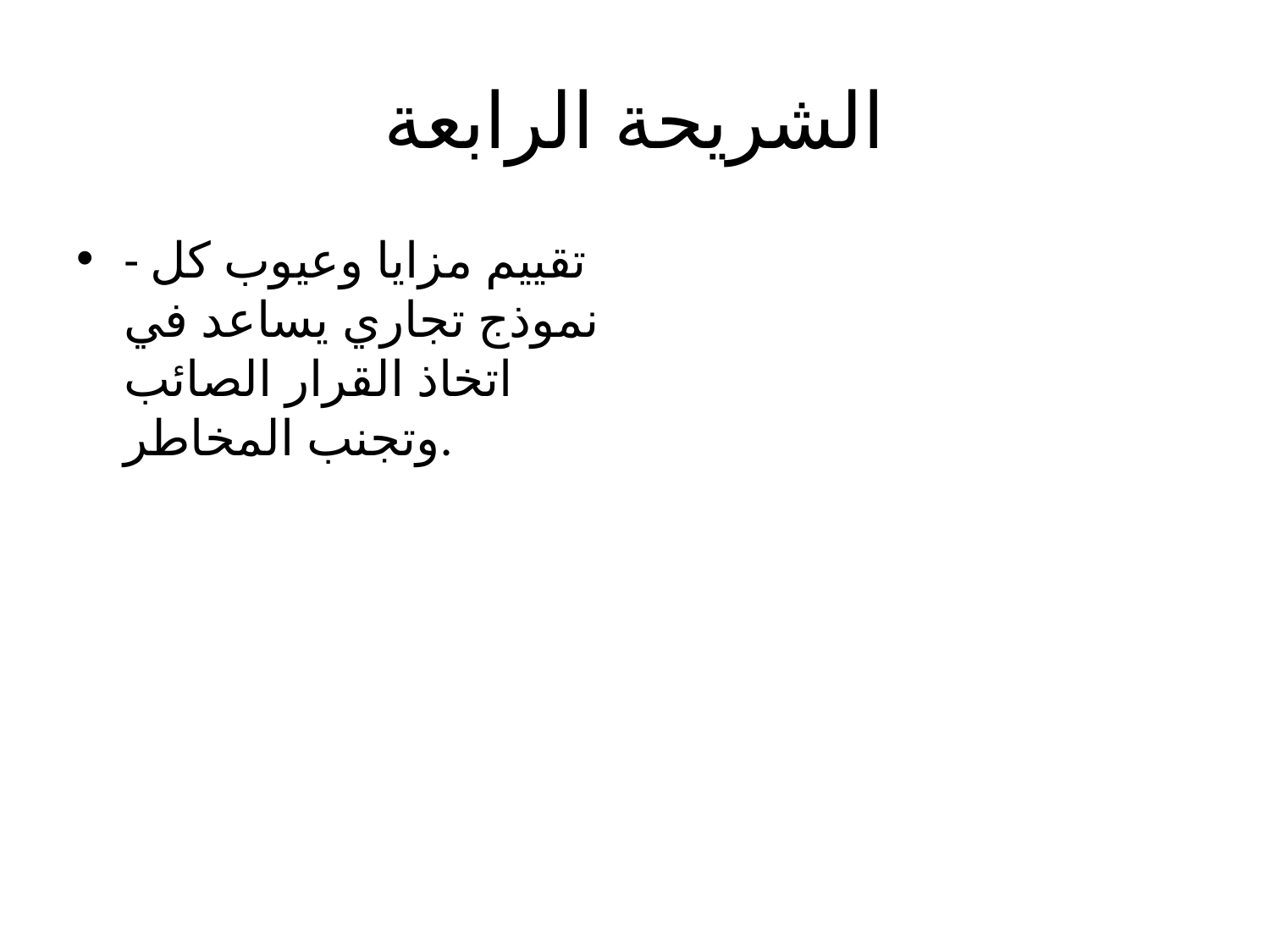

# الشريحة الرابعة
- تقييم مزايا وعيوب كل نموذج تجاري يساعد في اتخاذ القرار الصائب وتجنب المخاطر.